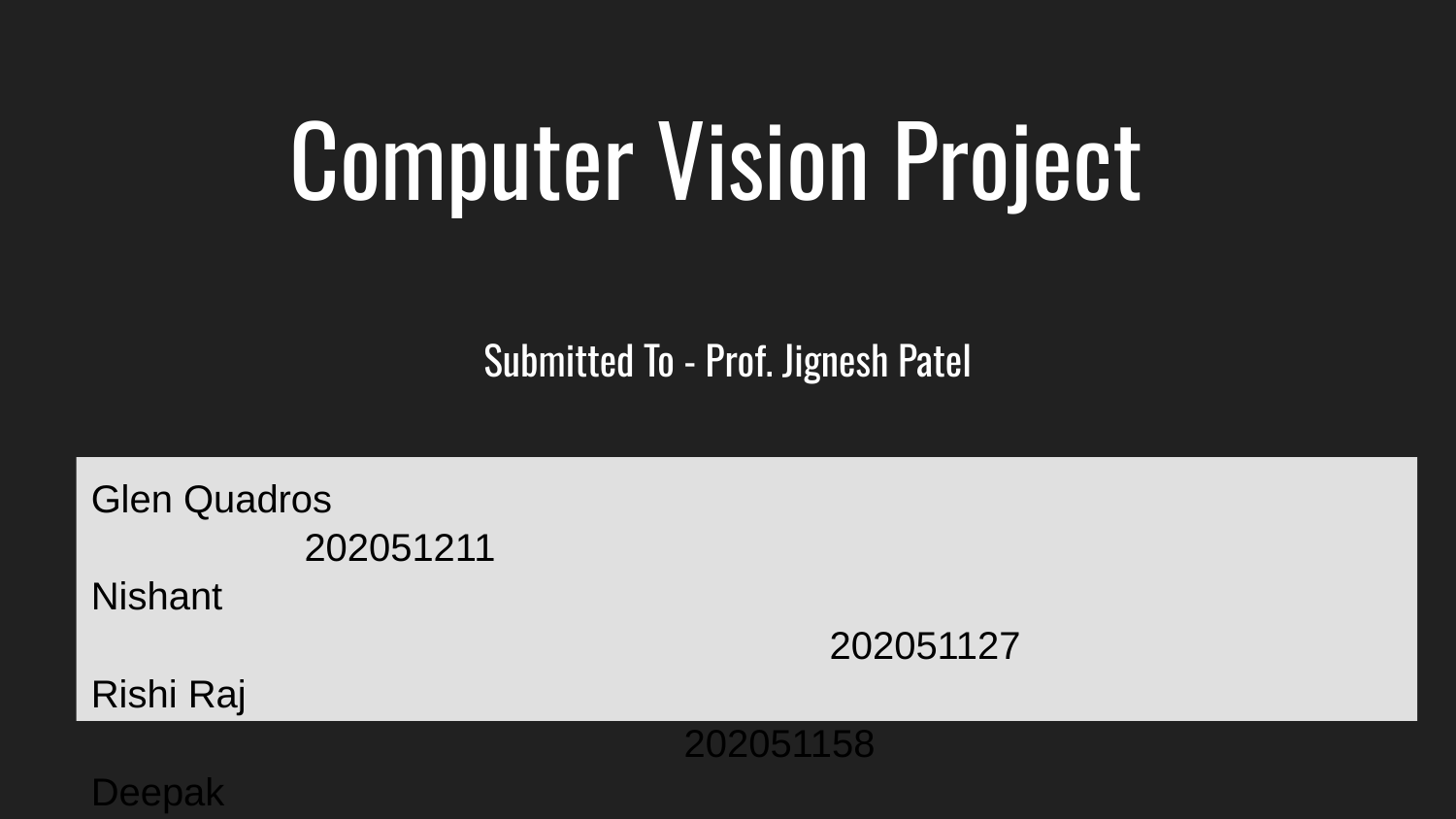

Computer Vision Project

Submitted To - Prof. Jignesh Patel
Glen Quadros                  							                     202051211
Nishant														 202051127
Rishi Raj								       				 202051158
Deepak										                            202052312